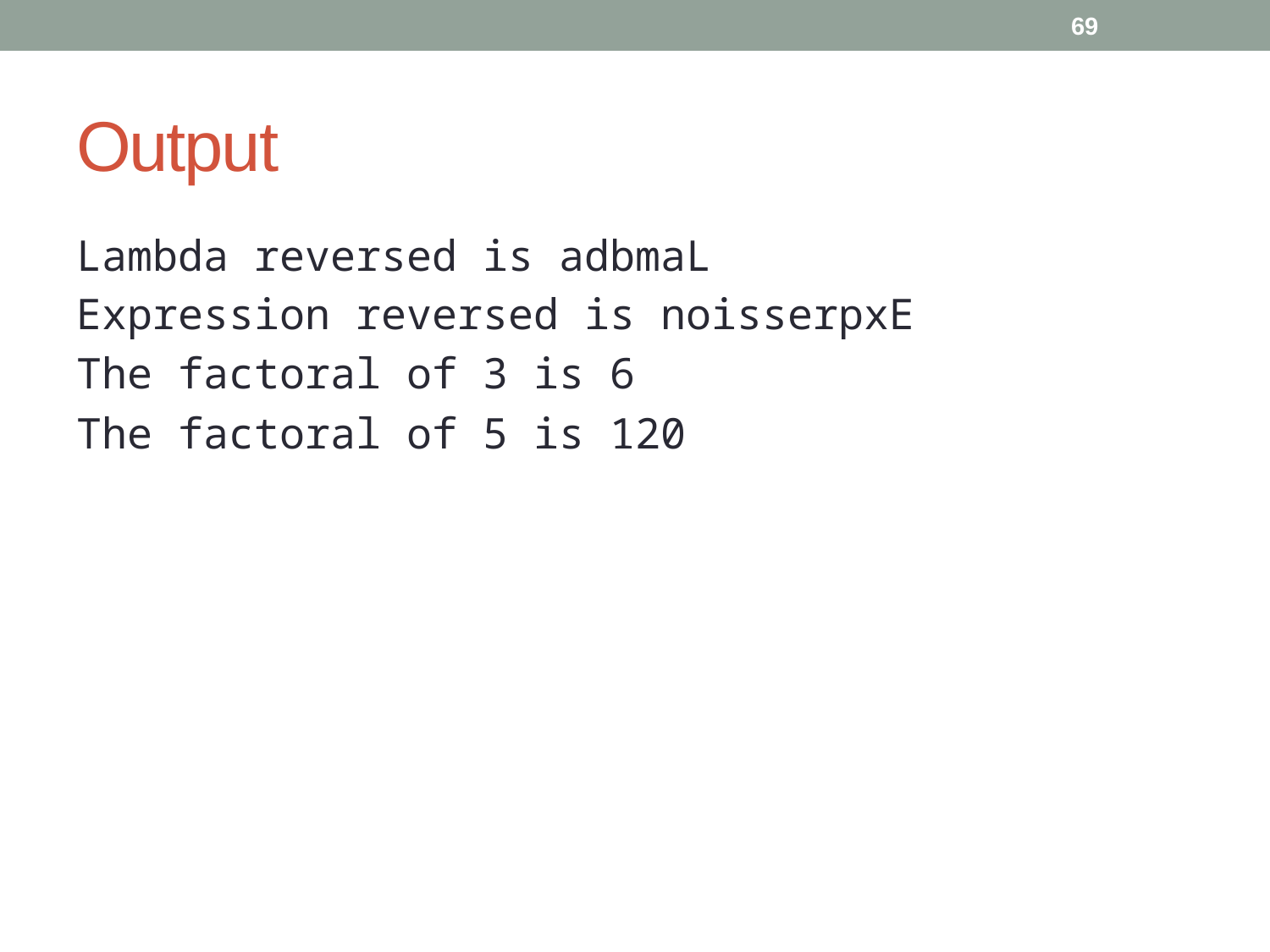

69
# Output
Lambda reversed is adbmaL
Expression reversed is noisserpxE
The factoral of 3 is 6
The factoral of 5 is 120